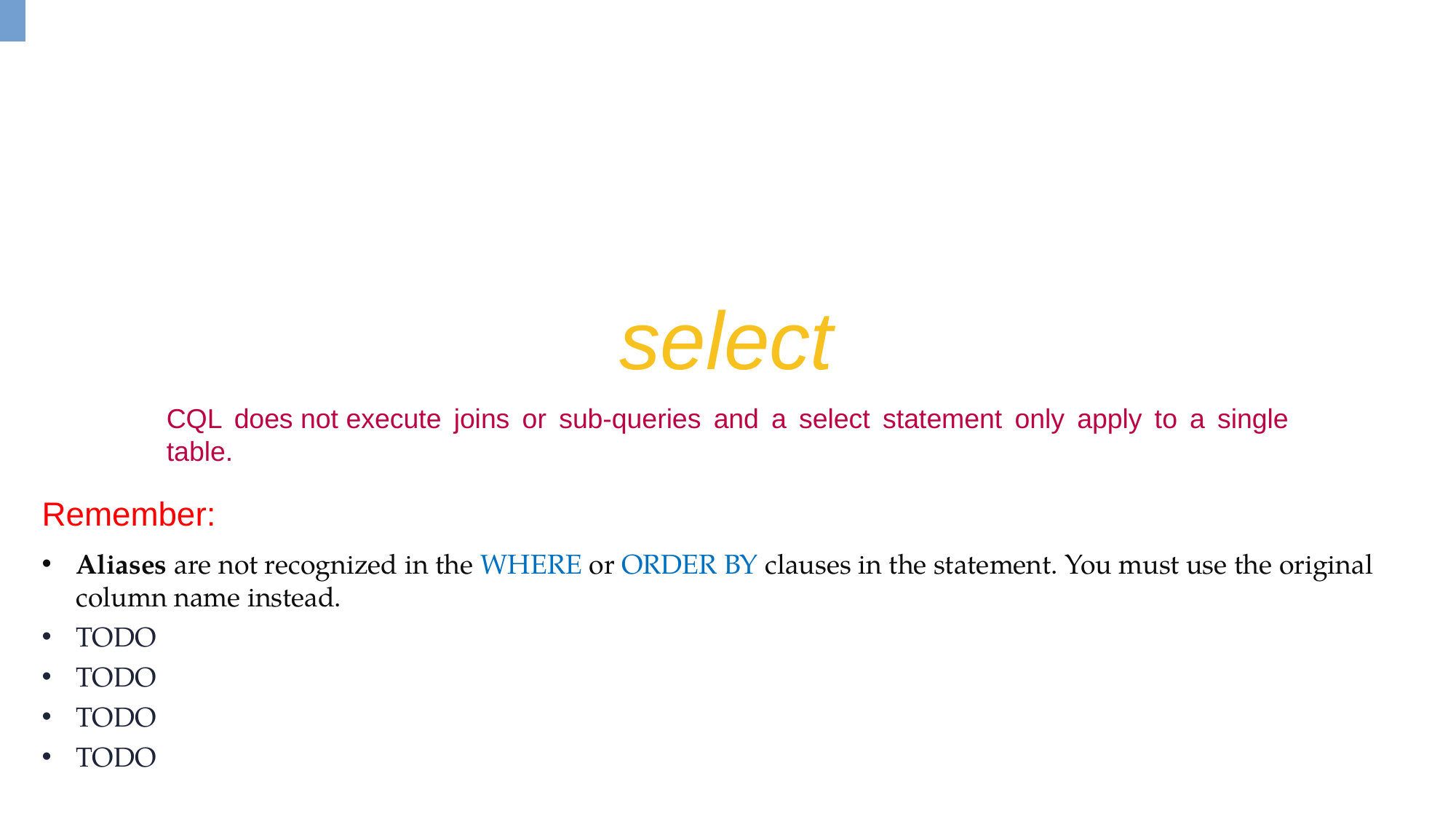

select
CQL does not execute joins or sub-queries and a select statement only apply to a single table.
Remember:

Aliases are not recognized in the WHERE or ORDER BY clauses in the statement. You must use the original column name instead.

TODO

TODO

TODO

TODO